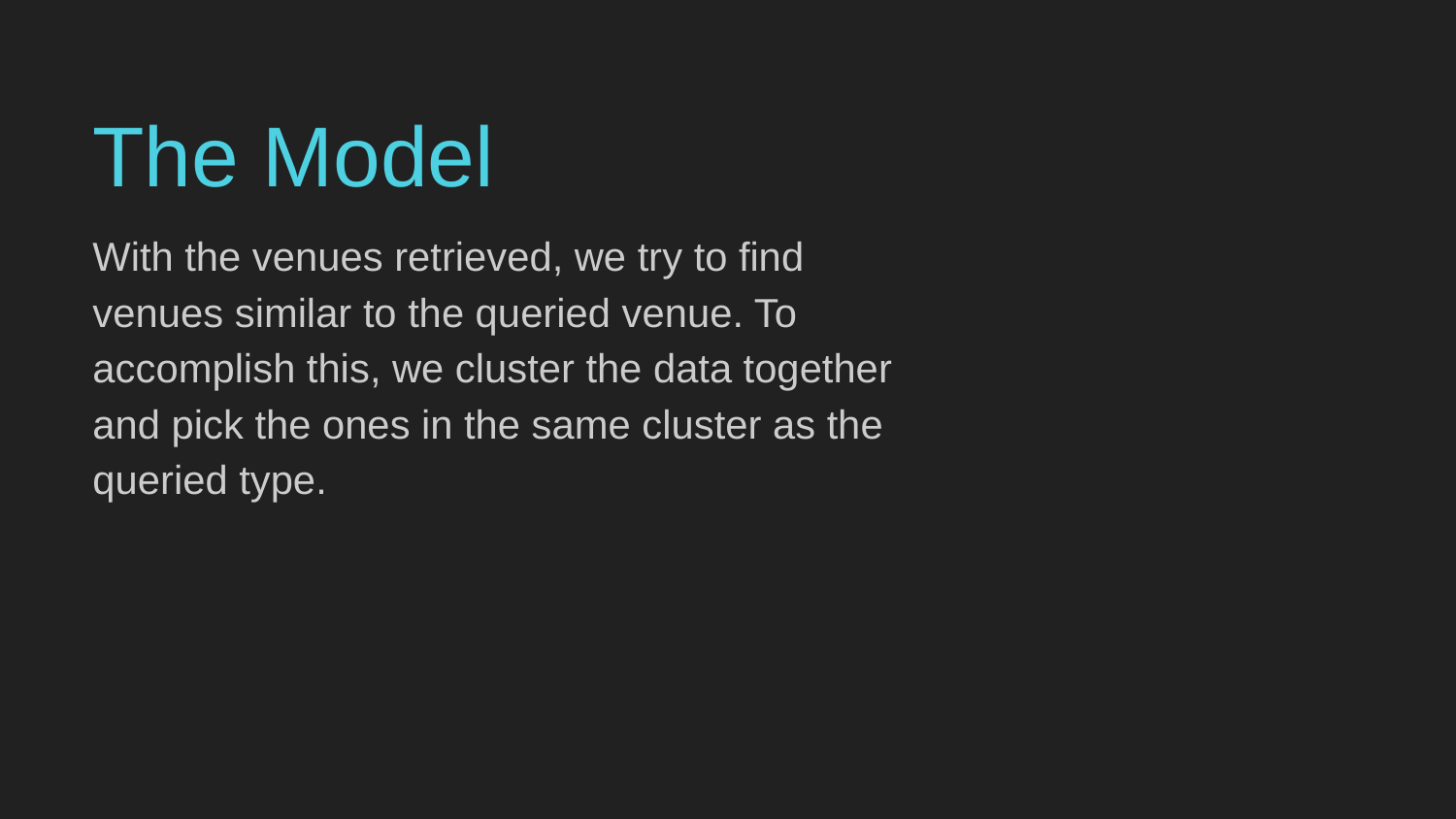

# The Model
With the venues retrieved, we try to find venues similar to the queried venue. To accomplish this, we cluster the data together and pick the ones in the same cluster as the queried type.